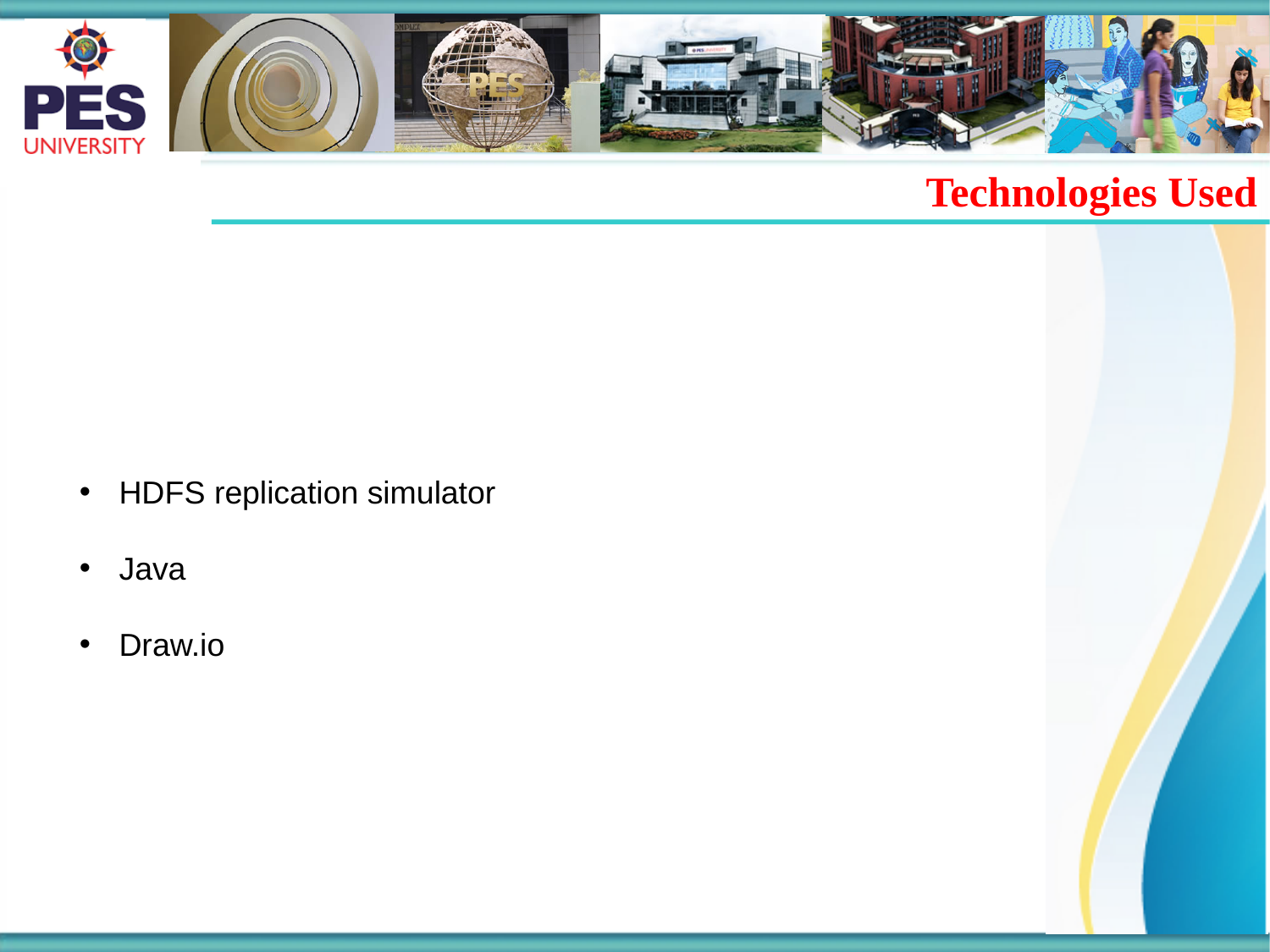

Technologies Used

HDFS replication simulator

Java

Draw.io